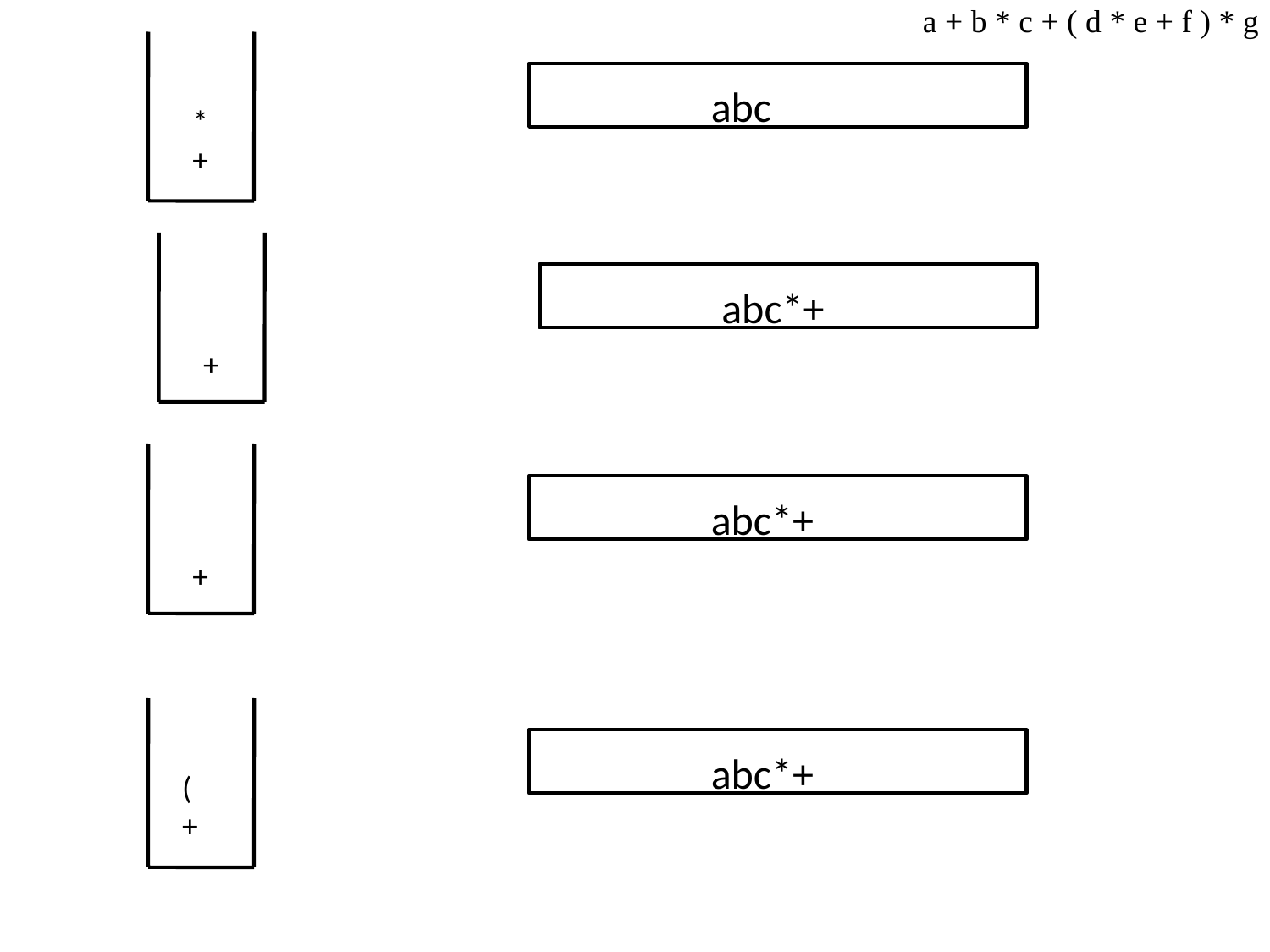

a + b * c + ( d * e + f ) * g

a
abc
*
+
a
abc*+
+
a
abc*+
+
a
abc*+
(
+